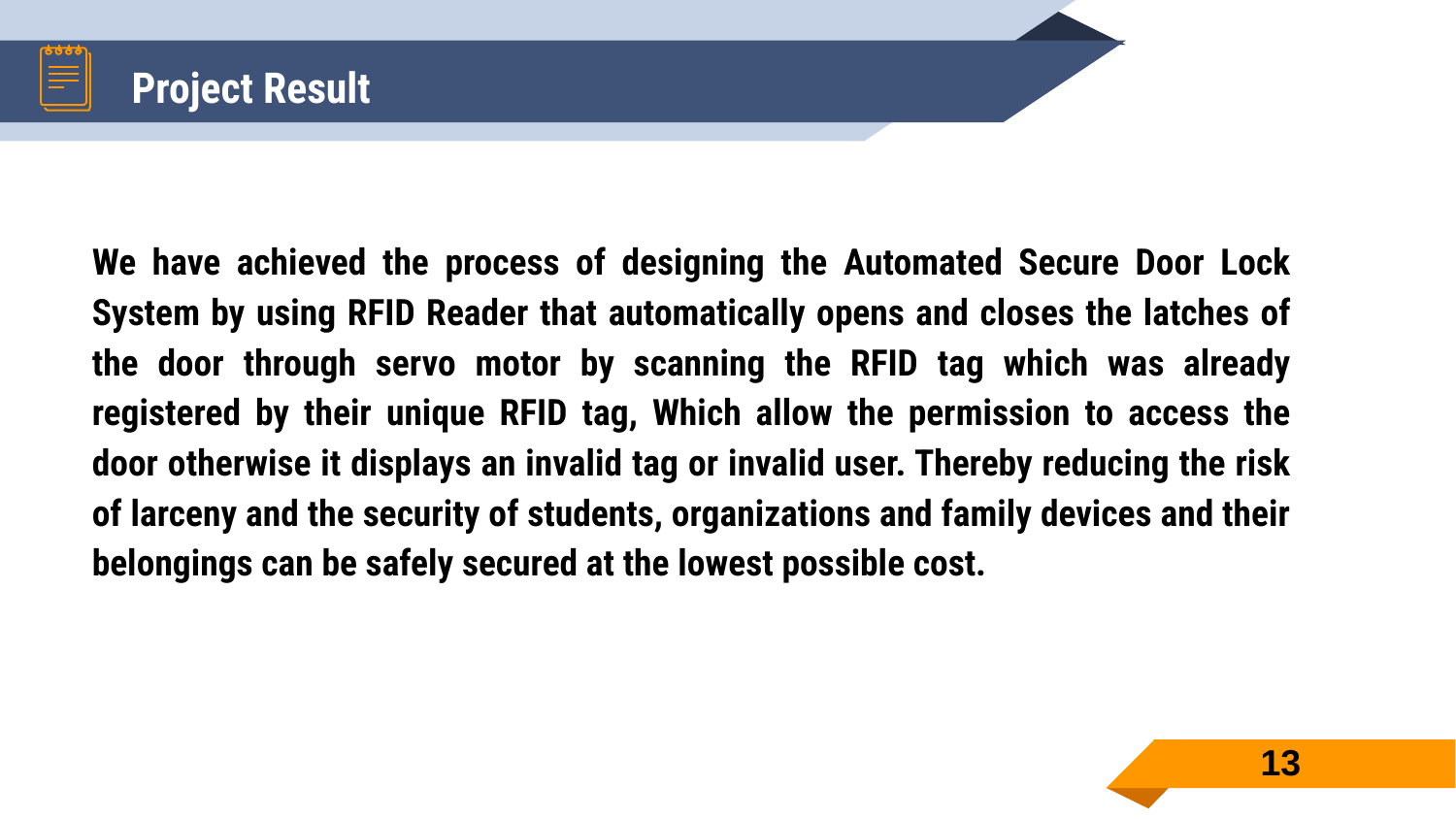

# Project Result
We have achieved the process of designing the Automated Secure Door Lock System by using RFID Reader that automatically opens and closes the latches of the door through servo motor by scanning the RFID tag which was already registered by their unique RFID tag, Which allow the permission to access the door otherwise it displays an invalid tag or invalid user. Thereby reducing the risk of larceny and the security of students, organizations and family devices and their belongings can be safely secured at the lowest possible cost.

13